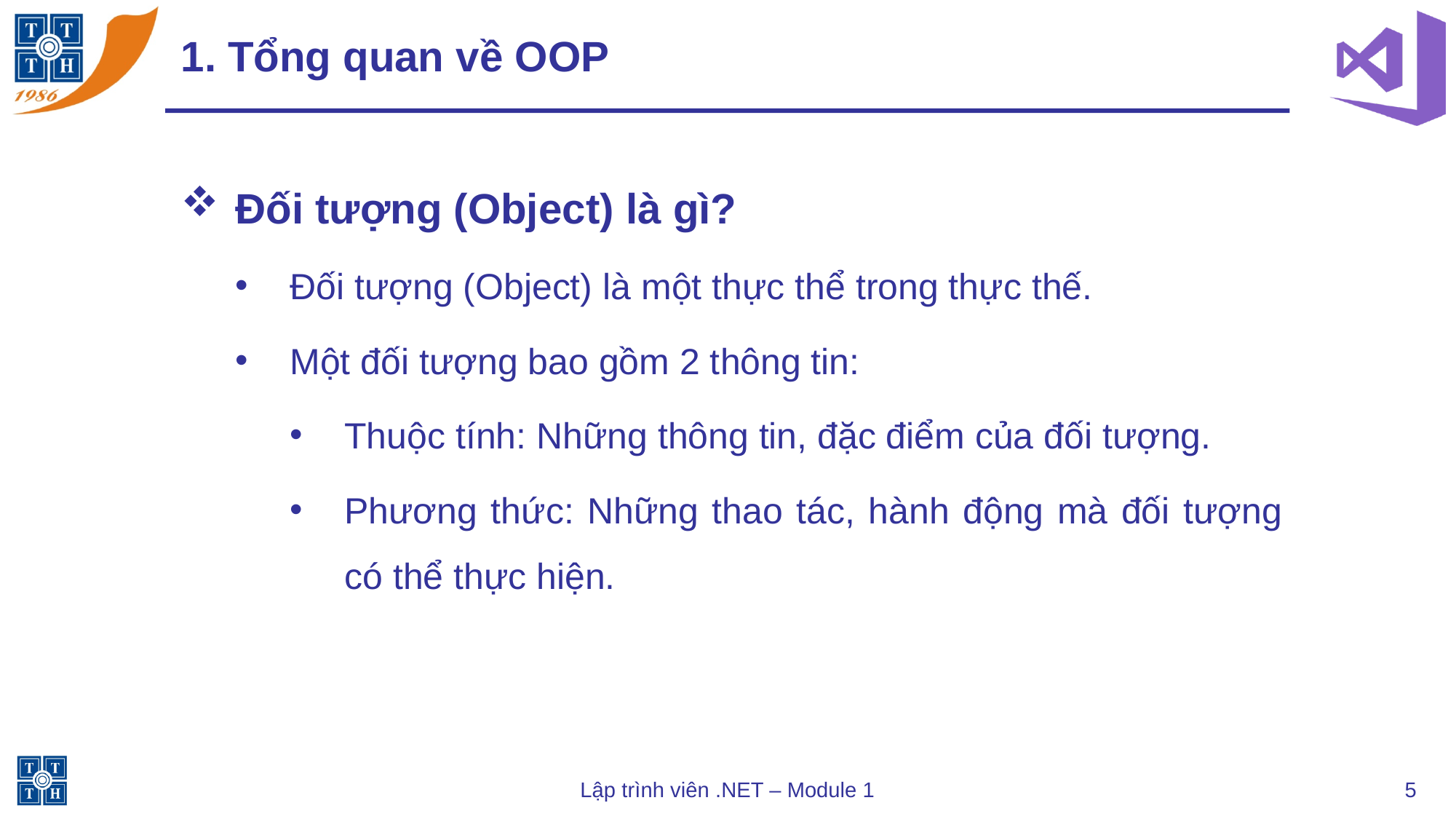

# 1. Tổng quan về OOP
Đối tượng (Object) là gì?
Đối tượng (Object) là một thực thể trong thực thế.
Một đối tượng bao gồm 2 thông tin:
Thuộc tính: Những thông tin, đặc điểm của đối tượng.
Phương thức: Những thao tác, hành động mà đối tượng có thể thực hiện.